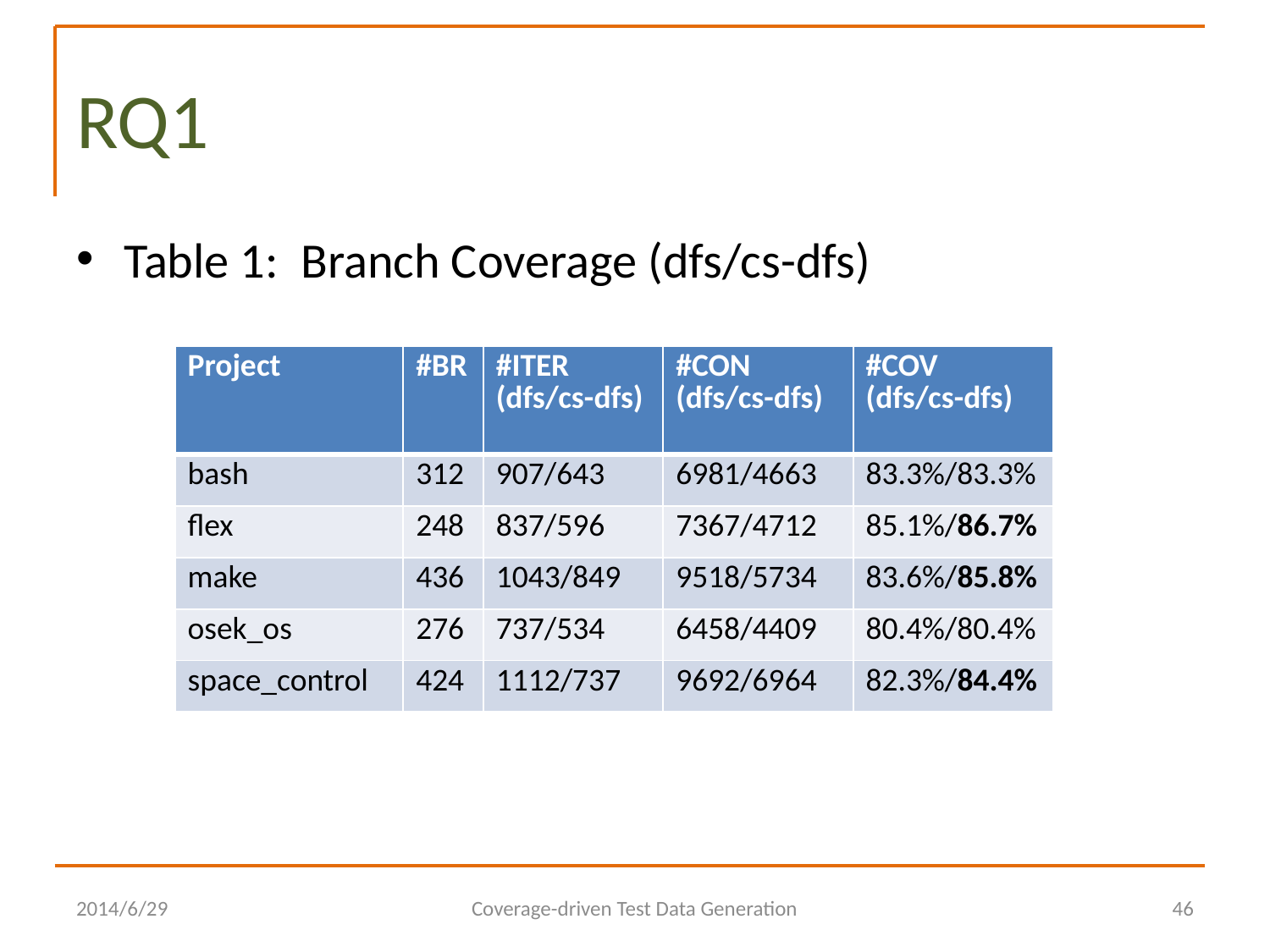

# RQ1
Table 1:  Branch Coverage (dfs/cs-dfs)

| Project | #BR | #ITER (dfs/cs-dfs) | #CON (dfs/cs-dfs) | #COV (dfs/cs-dfs) |
| --- | --- | --- | --- | --- |
| bash | 312 | 907/643 | 6981/4663 | 83.3%/83.3% |
| flex | 248 | 837/596 | 7367/4712 | 85.1%/86.7% |
| make | 436 | 1043/849 | 9518/5734 | 83.6%/85.8% |
| osek\_os | 276 | 737/534 | 6458/4409 | 80.4%/80.4% |
| space\_control | 424 | 1112/737 | 9692/6964 | 82.3%/84.4% |
2014/6/29
Coverage-driven Test Data Generation
46